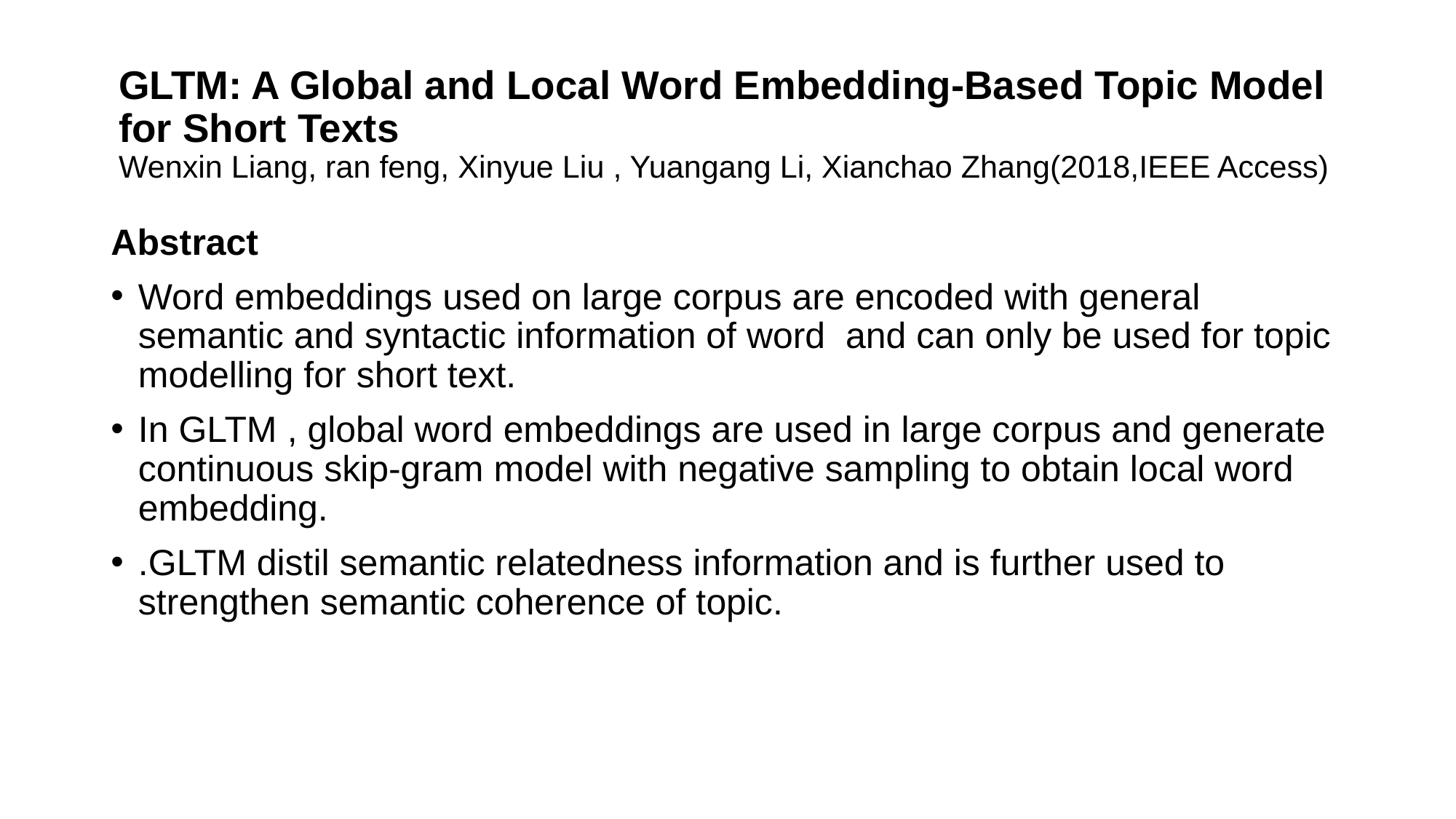

# GLTM: A Global and Local Word Embedding-Based Topic Model for Short Texts Wenxin Liang, ran feng, Xinyue Liu , Yuangang Li, Xianchao Zhang(2018,IEEE Access)
Abstract
Word embeddings used on large corpus are encoded with general semantic and syntactic information of word  and can only be used for topic modelling for short text.
In GLTM , global word embeddings are used in large corpus and generate continuous skip-gram model with negative sampling to obtain local word embedding.
.GLTM distil semantic relatedness information and is further used to strengthen semantic coherence of topic.